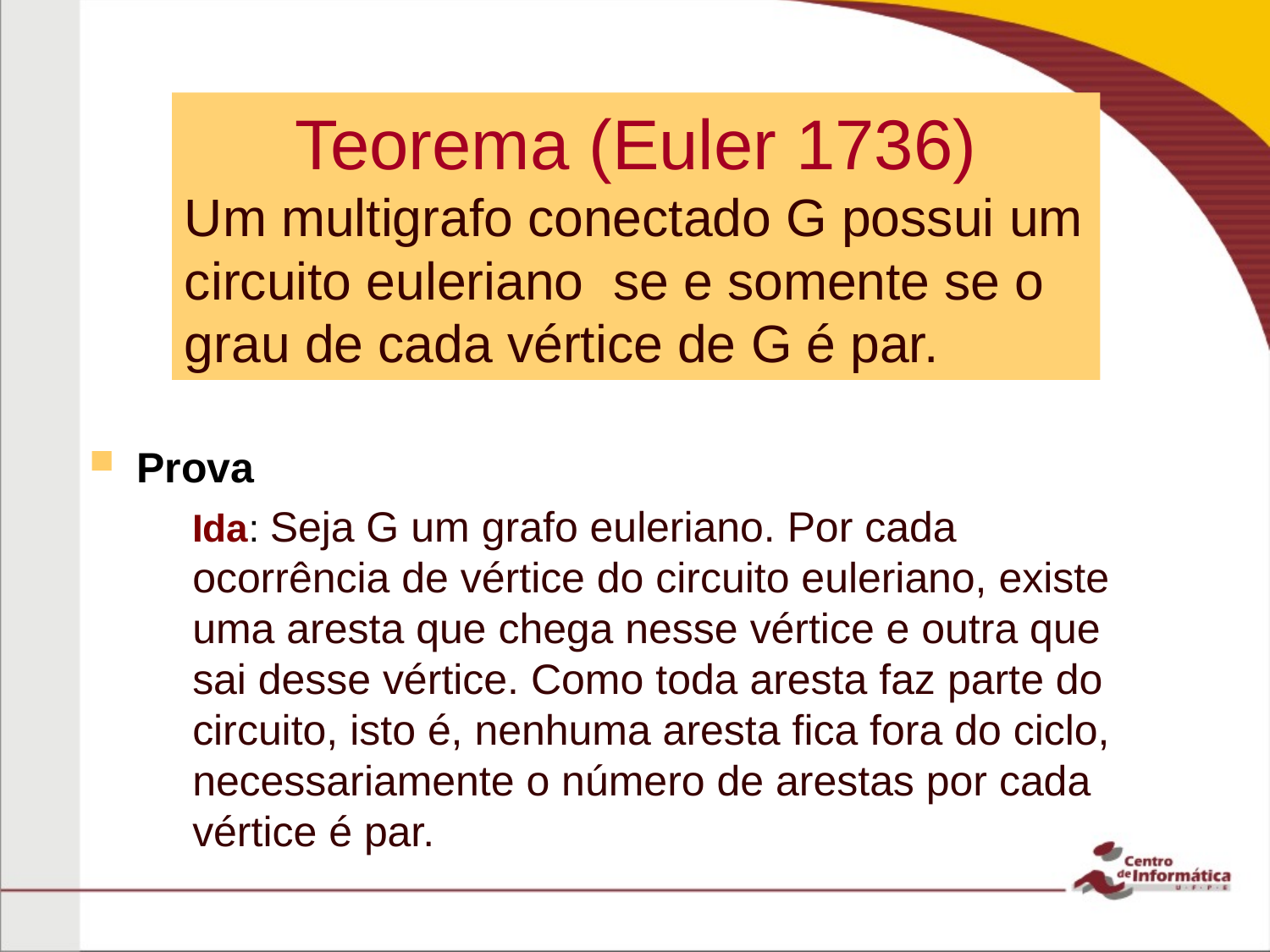

Teorema (Euler 1736)
Um multigrafo conectado G possui um
circuito euleriano  se e somente se o
grau de cada vértice de G é par.
Prova
Ida: Seja G um grafo euleriano. Por cada ocorrência de vértice do circuito euleriano, existe uma aresta que chega nesse vértice e outra que sai desse vértice. Como toda aresta faz parte do circuito, isto é, nenhuma aresta fica fora do ciclo, necessariamente o número de arestas por cada vértice é par.